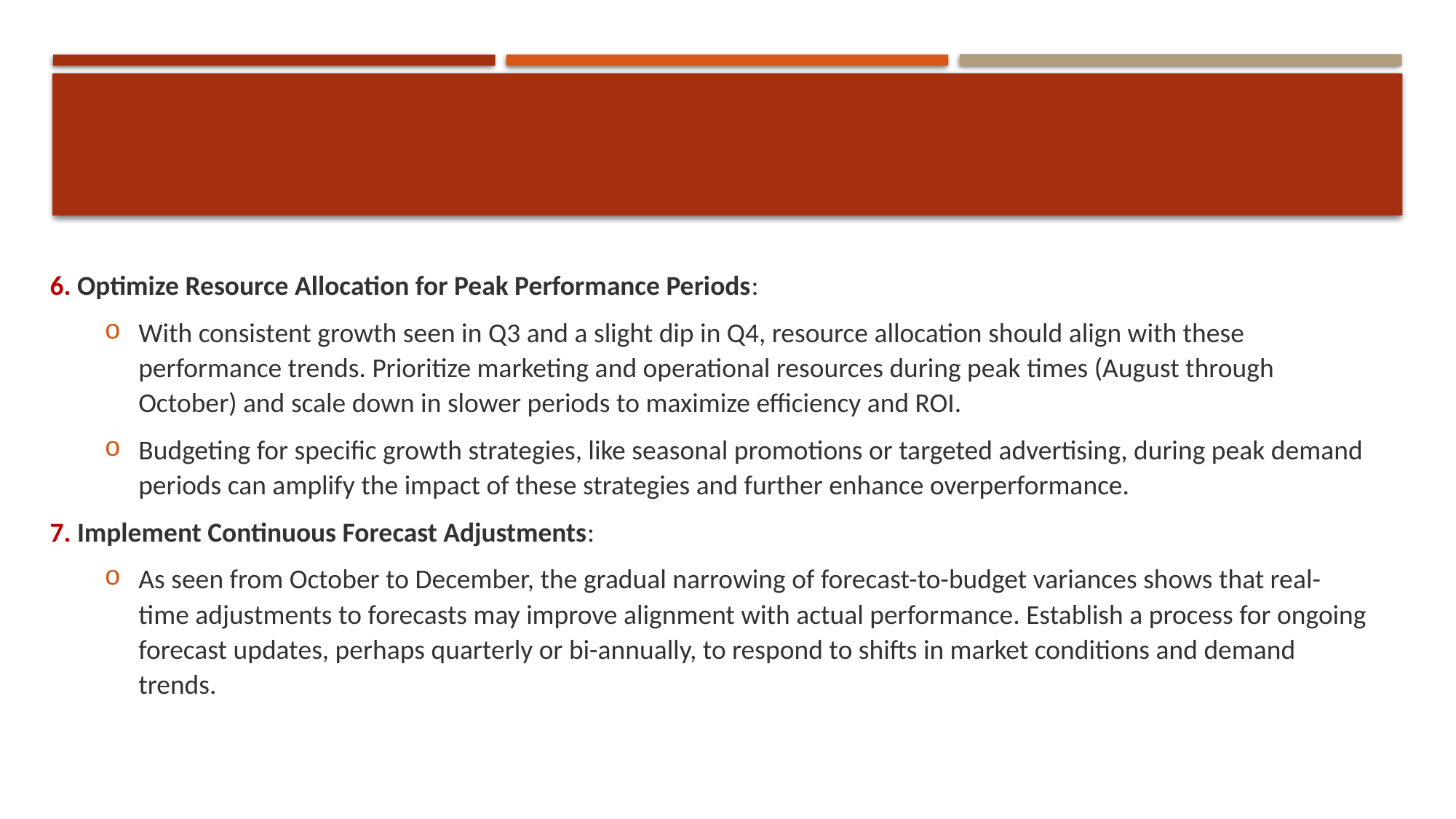

6. Optimize Resource Allocation for Peak Performance Periods:
With consistent growth seen in Q3 and a slight dip in Q4, resource allocation should align with these performance trends. Prioritize marketing and operational resources during peak times (August through October) and scale down in slower periods to maximize efficiency and ROI.
Budgeting for specific growth strategies, like seasonal promotions or targeted advertising, during peak demand periods can amplify the impact of these strategies and further enhance overperformance.
7. Implement Continuous Forecast Adjustments:
As seen from October to December, the gradual narrowing of forecast-to-budget variances shows that real-time adjustments to forecasts may improve alignment with actual performance. Establish a process for ongoing forecast updates, perhaps quarterly or bi-annually, to respond to shifts in market conditions and demand trends.